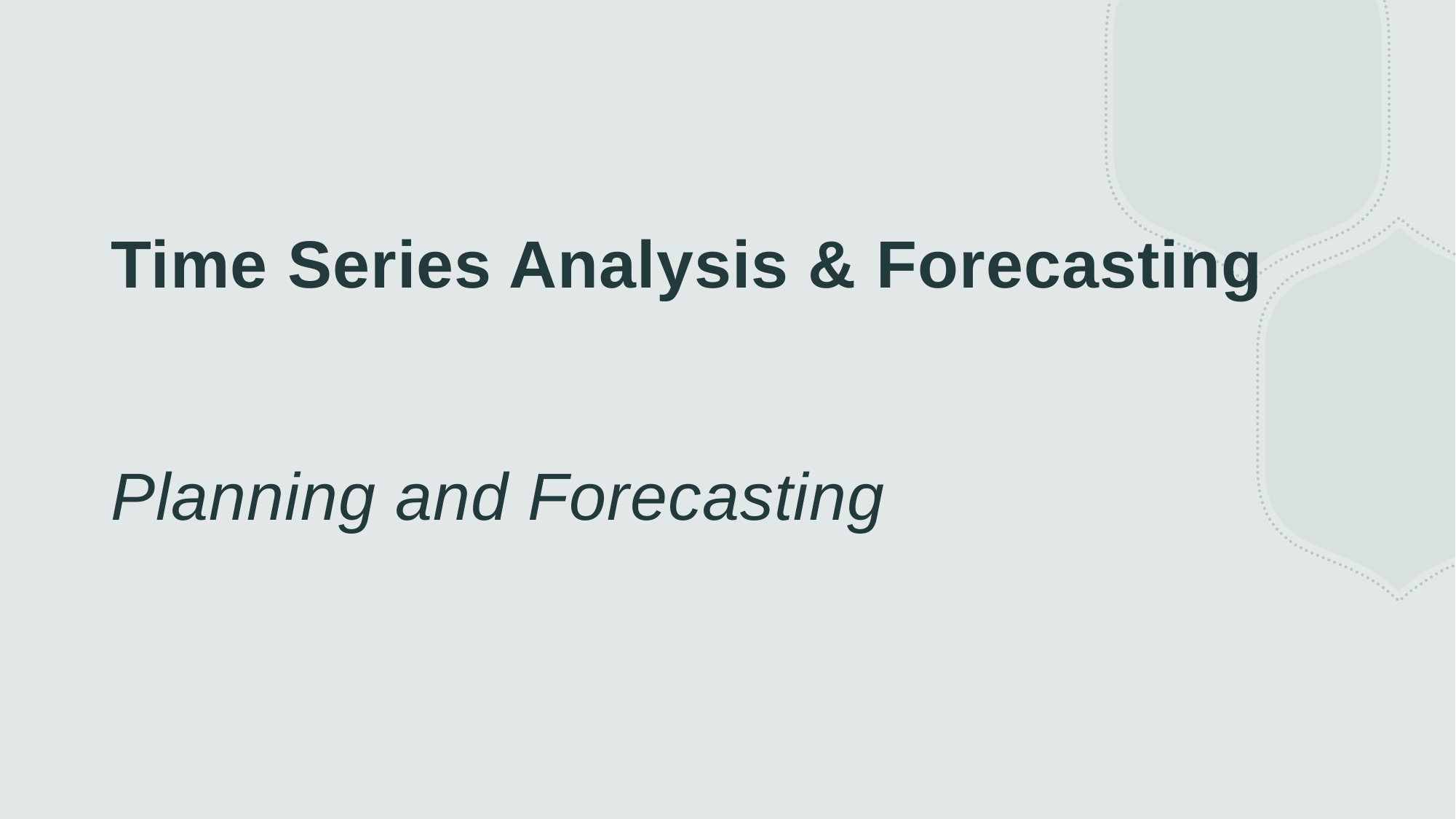

# Time Series Analysis & Forecasting Planning and Forecasting